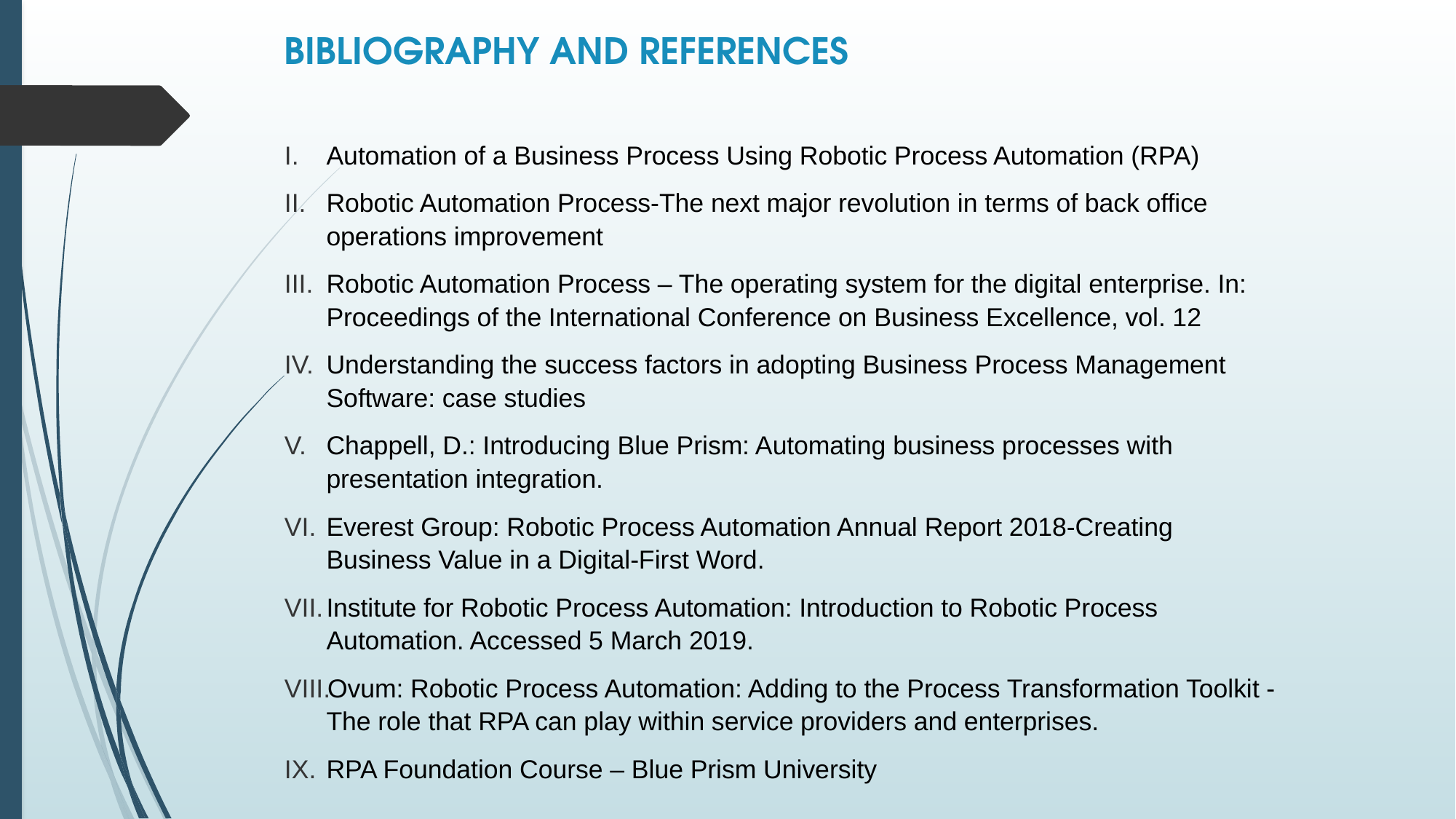

# BIBLIOGRAPHY AND REFERENCES
Automation of a Business Process Using Robotic Process Automation (RPA)
Robotic Automation Process-The next major revolution in terms of back office operations improvement
Robotic Automation Process – The operating system for the digital enterprise. In: Proceedings of the International Conference on Business Excellence, vol. 12
Understanding the success factors in adopting Business Process Management Software: case studies
Chappell, D.: Introducing Blue Prism: Automating business processes with presentation integration.
Everest Group: Robotic Process Automation Annual Report 2018-Creating Business Value in a Digital-First Word.
Institute for Robotic Process Automation: Introduction to Robotic Process Automation. Accessed 5 March 2019.
Ovum: Robotic Process Automation: Adding to the Process Transformation Toolkit - The role that RPA can play within service providers and enterprises.
RPA Foundation Course – Blue Prism University